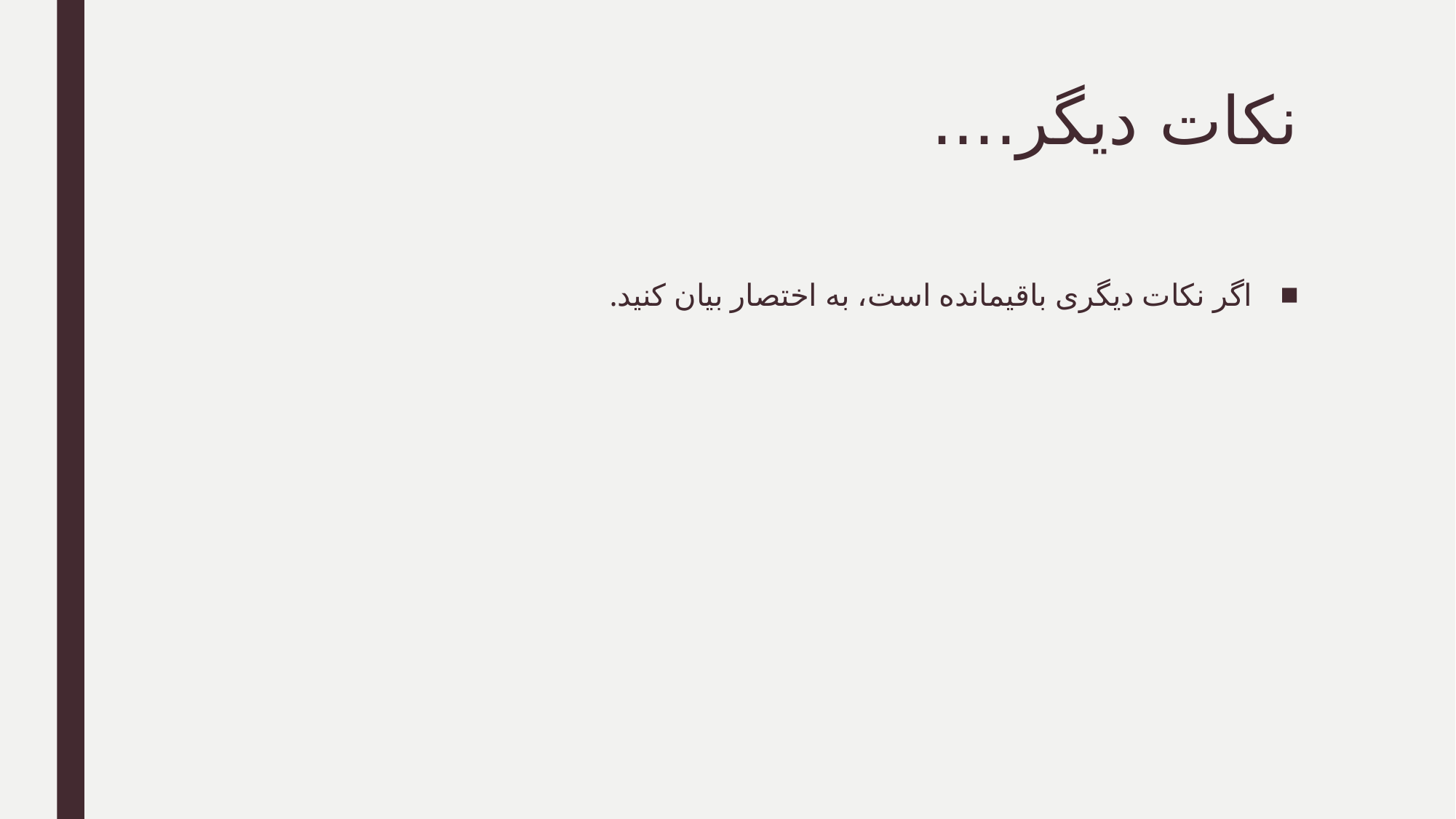

# نکات دیگر....
اگر نکات دیگری باقیمانده است، به اختصار بیان کنید.